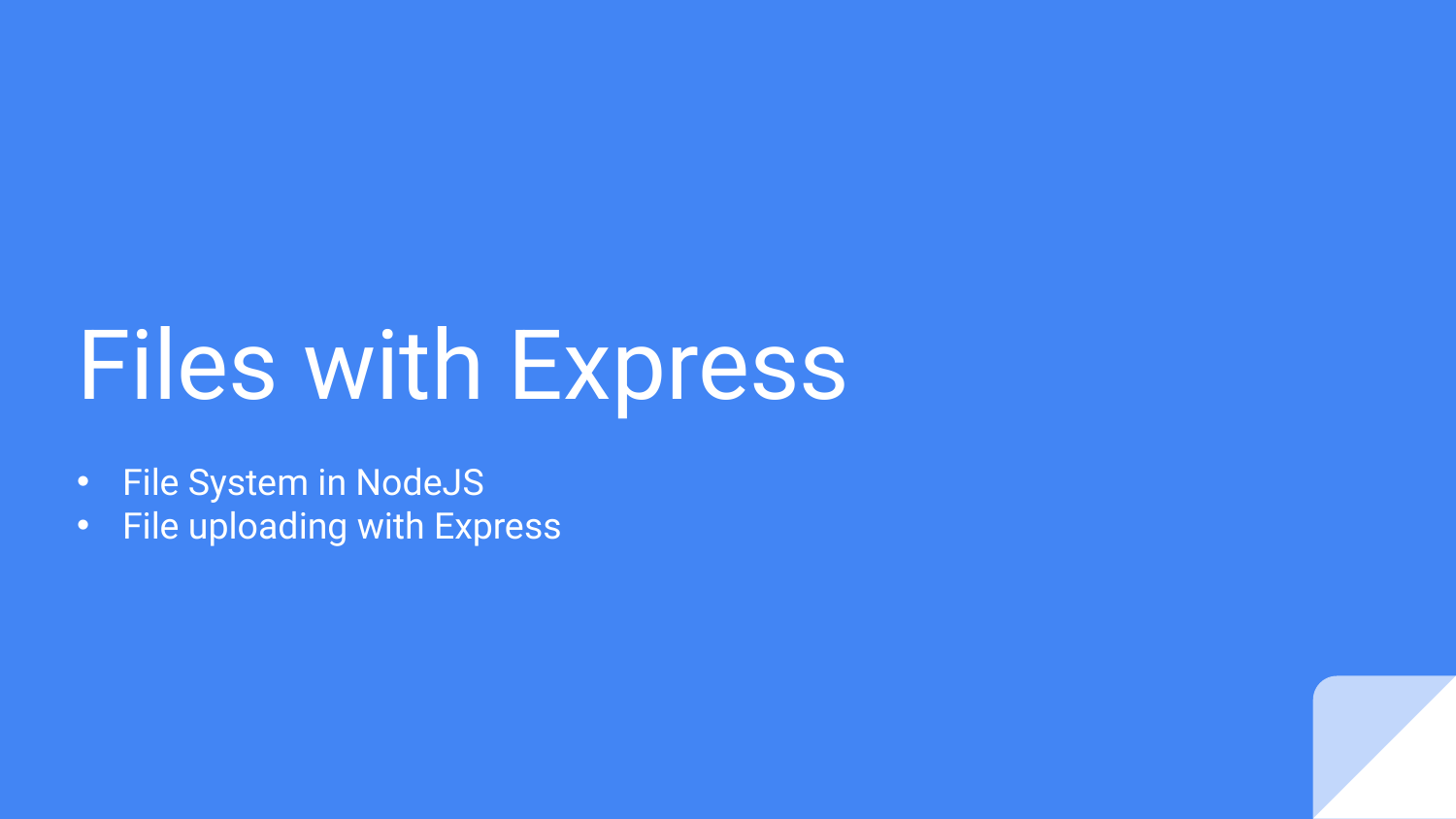

# Files with Express
File System in NodeJS
File uploading with Express